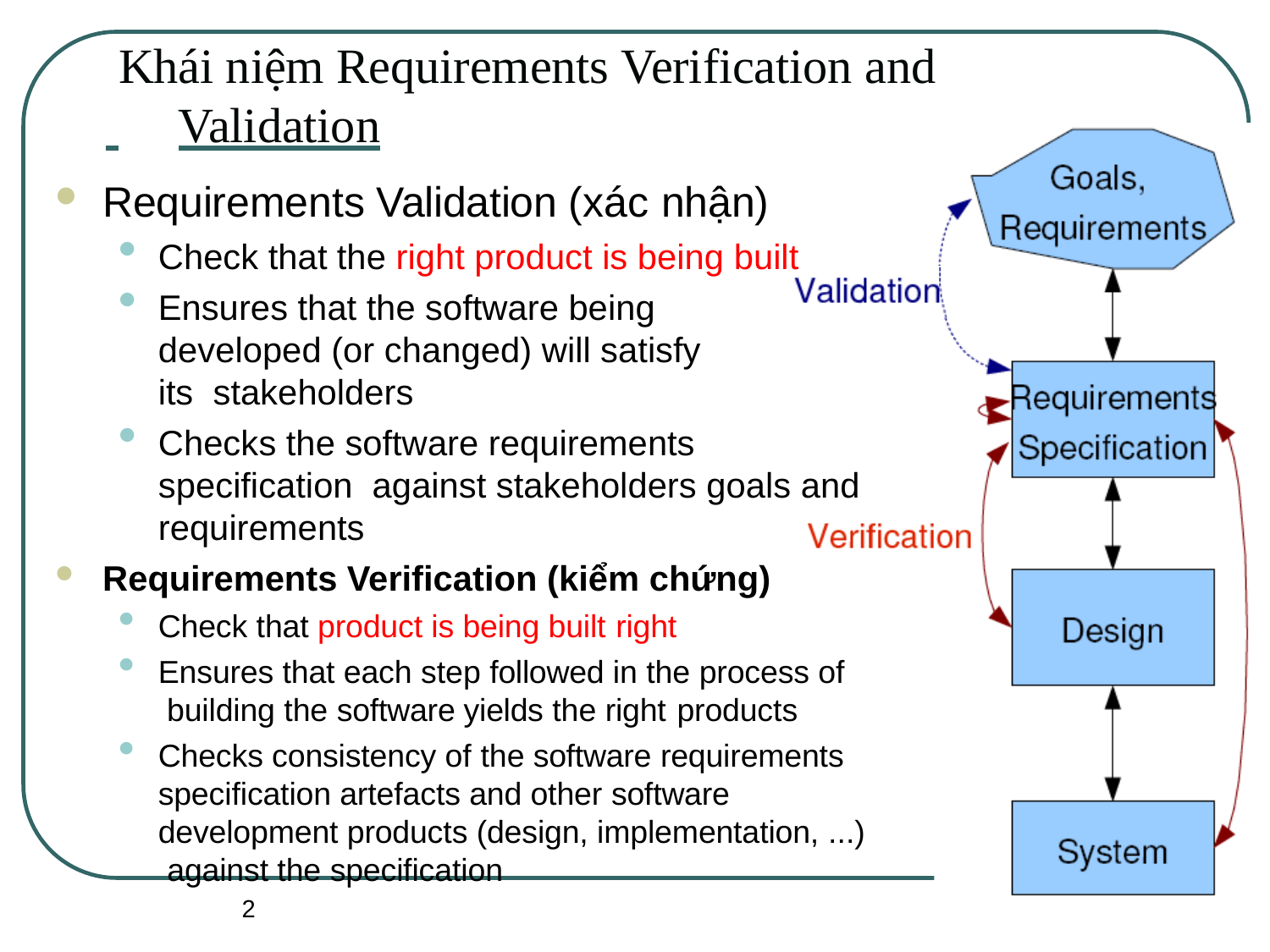

# Khái niệm Requirements Verification and
 	Validation

Requirements Validation (xác nhận)
Check that the right product is being built
Ensures that the software being  developed (or changed) will satisfy its  stakeholders
Checks the software requirements specification  against stakeholders goals and requirements
Requirements Verification (kiểm chứng)
Check that product is being built right
Ensures that each step followed in the process of  building the software yields the right products
Checks consistency of the software requirements  specification artefacts and other software  development products (design, implementation, ...)  against the specification
2